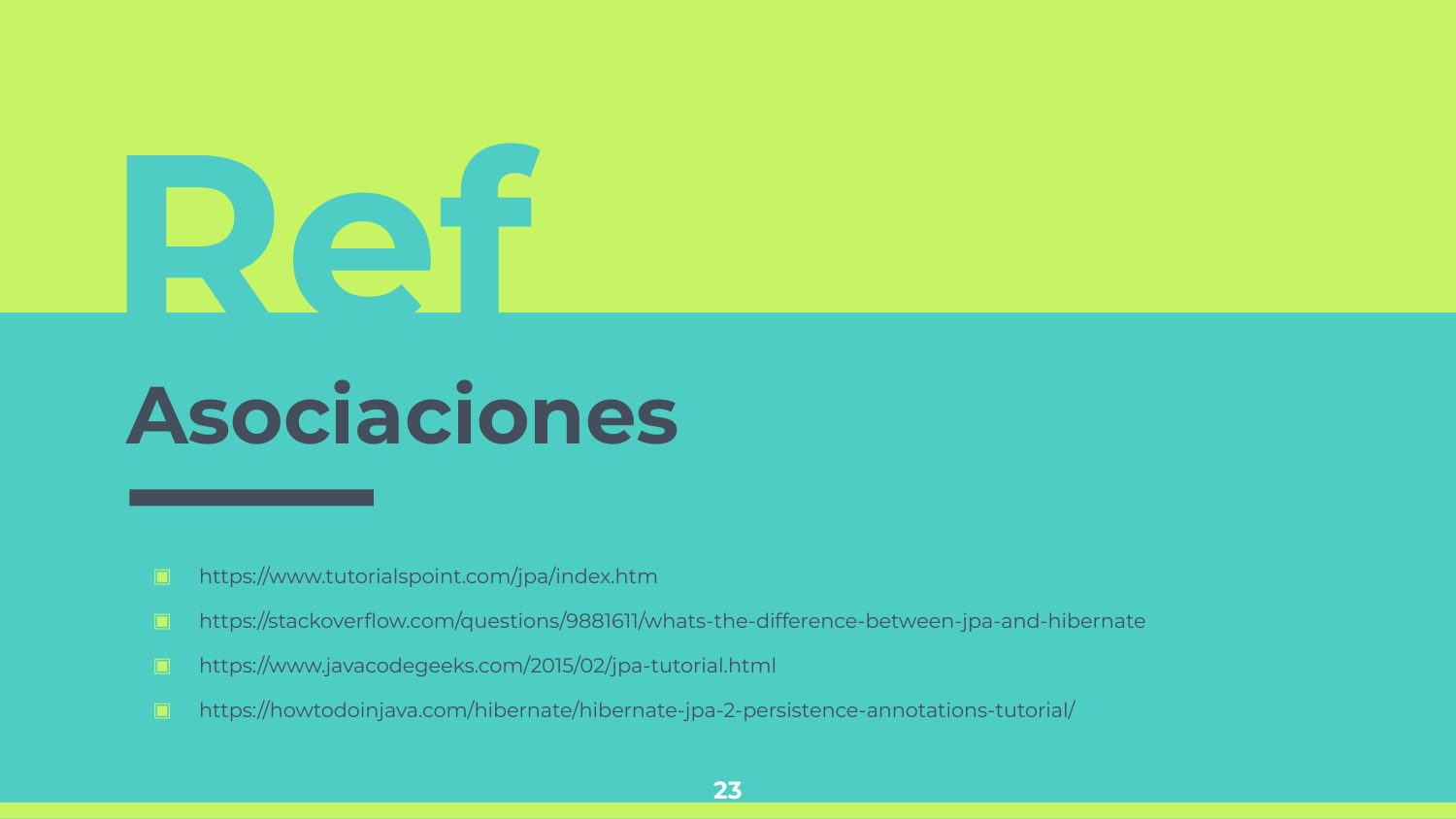

Ref
Asociaciones

https://www.tutorialspoint.com/jpa/index.htm
https://stackoverflow.com/questions/9881611/whats-the-difference-between-jpa-and-hibernate
https://www.javacodegeeks.com/2015/02/jpa-tutorial.html
https://howtodoinjava.com/hibernate/hibernate-jpa-2-persistence-annotations-tutorial/
23